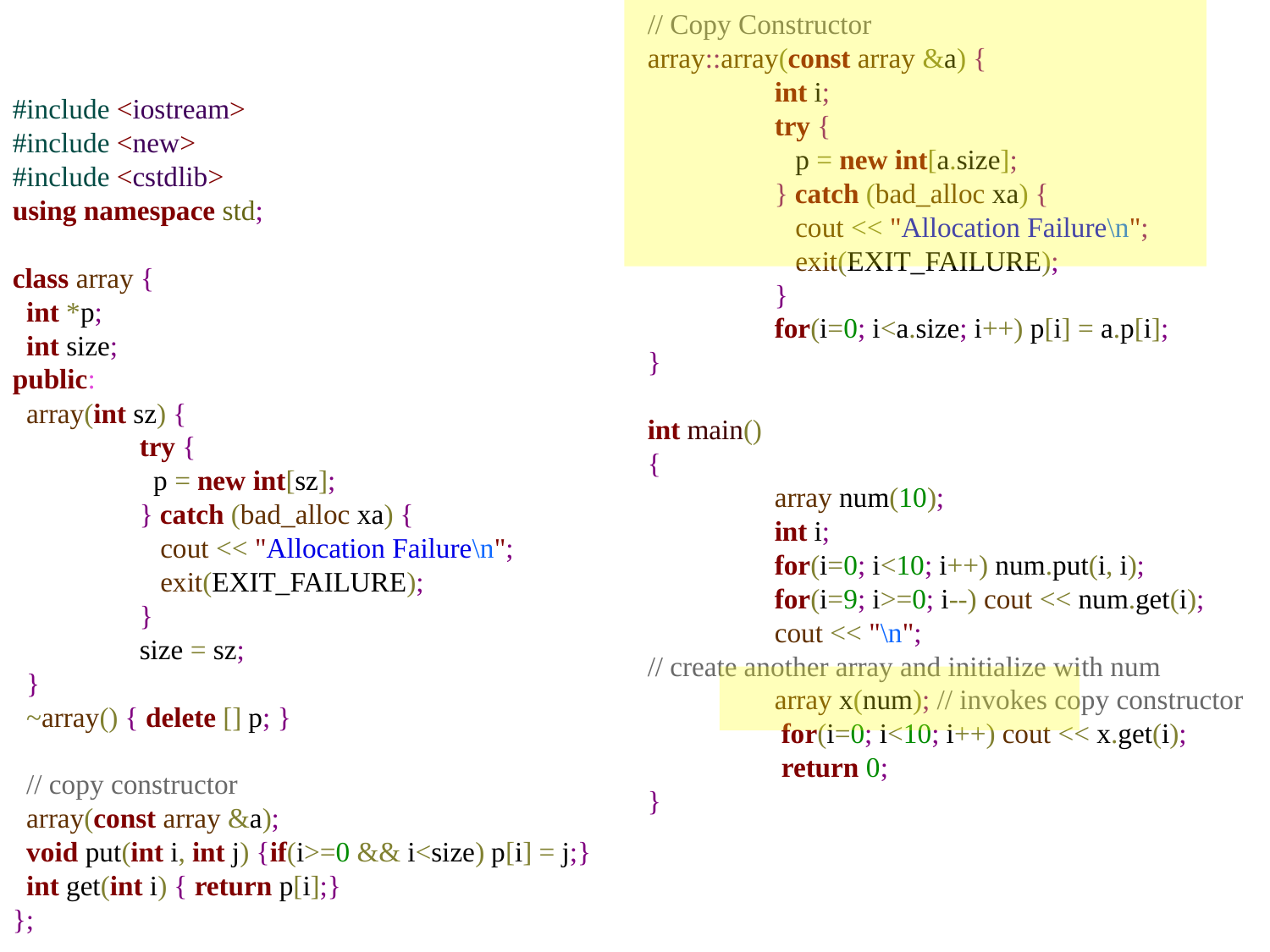

// Copy Constructor
array::array(const array &a) {
	int i;
	try {
	   p = new int[a.size];
	} catch (bad_alloc xa) {
	   cout << "Allocation Failure\n";
	   exit(EXIT_FAILURE);
	}
	for(i=0; i<a.size; i++) p[i] = a.p[i];
}

int main()
{
	array num(10);
	int i;
	for(i=0; i<10; i++) num.put(i, i);
	for(i=9; i>=0; i--) cout << num.get(i);
	cout << "\n";
// create another array and initialize with num
	array x(num); // invokes copy constructor
	 for(i=0; i<10; i++) cout << x.get(i);
	 return 0;
}
#include <iostream>
#include <new>
#include <cstdlib>
using namespace std;

class array {
  int *p;
  int size;
public:
  array(int sz) {
	try {
	  p = new int[sz];
	} catch (bad_alloc xa) {
	   cout << "Allocation Failure\n";
	   exit(EXIT_FAILURE);
	}
	size = sz;
  }
  ~array() { delete [] p; }

  // copy constructor
  array(const array &a);
  void put(int i, int j) {if(i>=0 && i<size) p[i] = j;}
  int get(int i) { return p[i];}
};